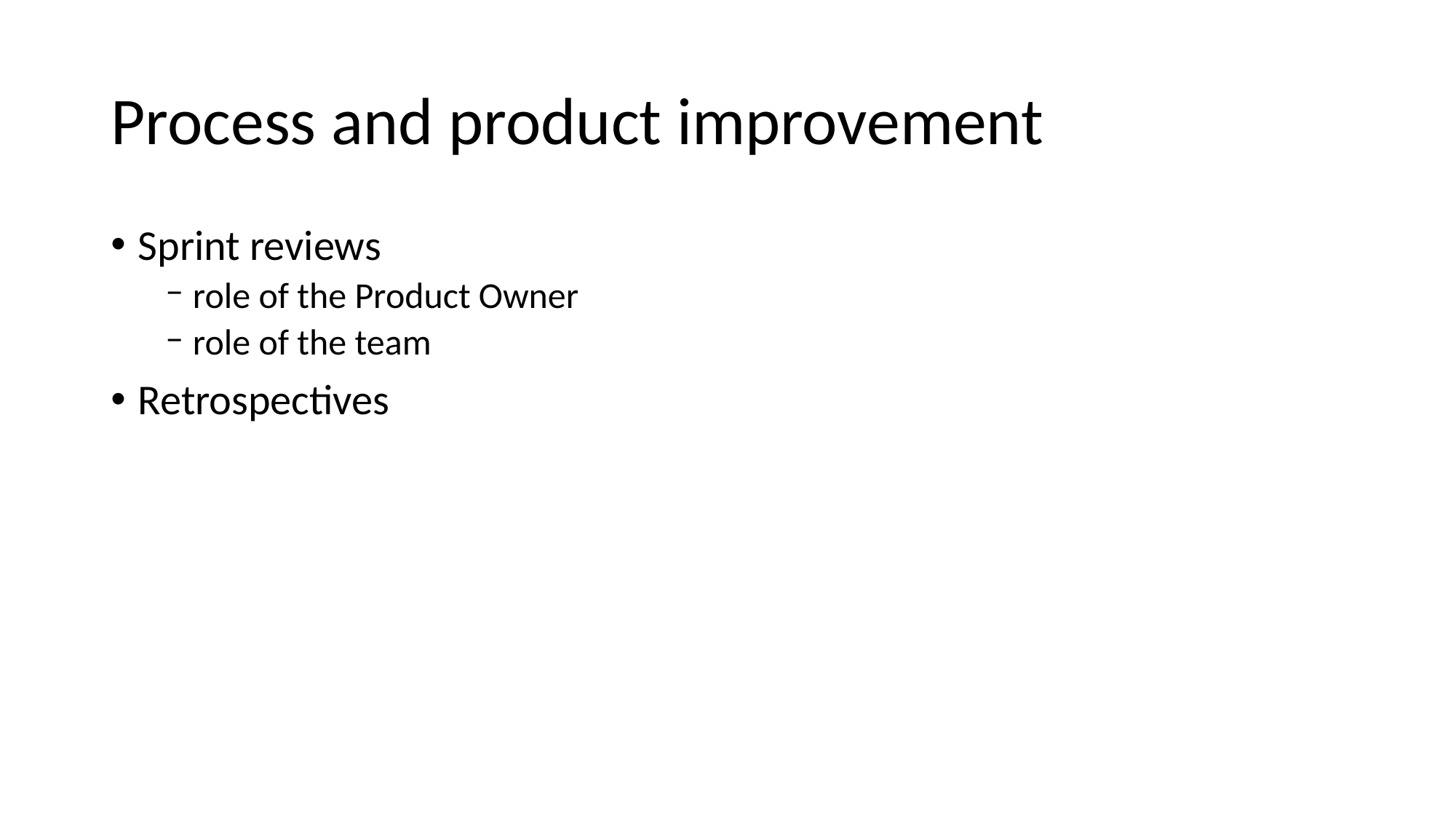

# Process and product improvement
Sprint reviews
role of the Product Owner
role of the team
Retrospectives